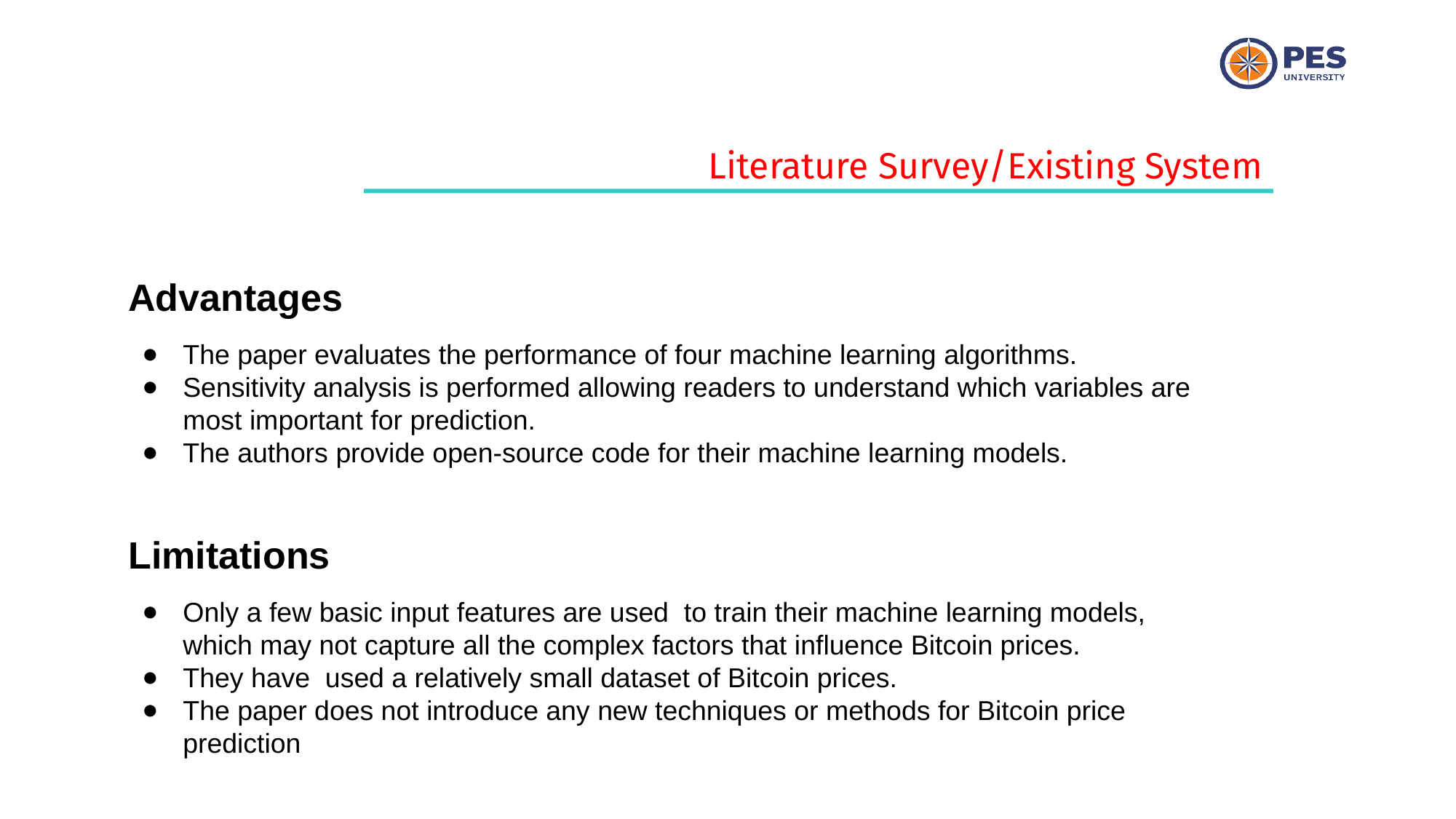

Literature Survey/Existing System

Advantages
The paper evaluates the performance of four machine learning algorithms.
Sensitivity analysis is performed allowing readers to understand which variables are most important for prediction.
The authors provide open-source code for their machine learning models.

Limitations
Only a few basic input features are used  to train their machine learning models, which may not capture all the complex factors that influence Bitcoin prices.
They have  used a relatively small dataset of Bitcoin prices.
The paper does not introduce any new techniques or methods for Bitcoin price prediction